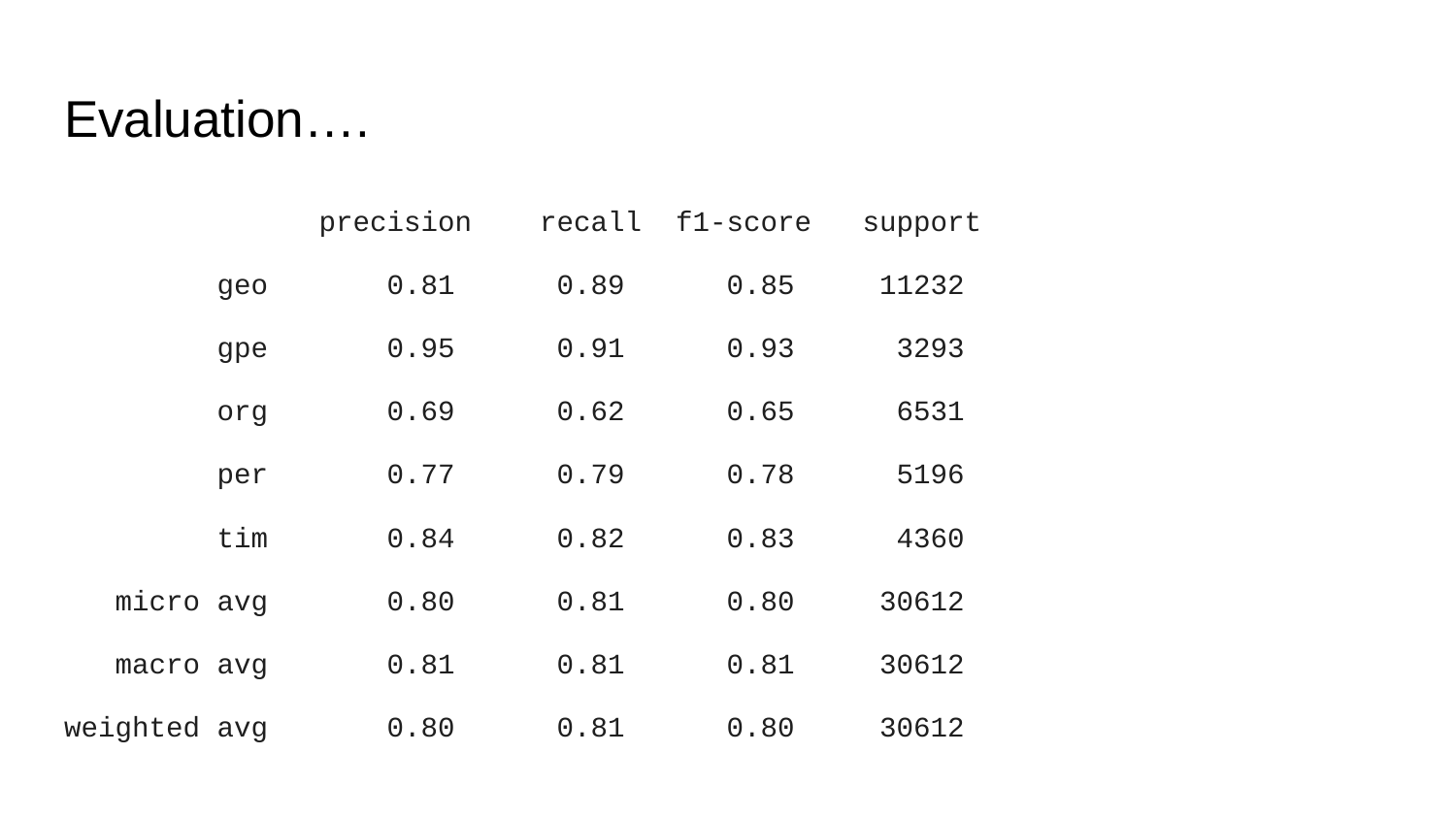

# Evaluation….
               precision    recall  f1-score   support
         geo       0.81      0.89      0.85     11232
         gpe       0.95      0.91      0.93      3293
         org       0.69      0.62      0.65      6531
         per       0.77      0.79      0.78      5196
         tim       0.84      0.82      0.83      4360
   micro avg       0.80      0.81      0.80     30612
   macro avg       0.81      0.81      0.81     30612
weighted avg       0.80      0.81      0.80     30612